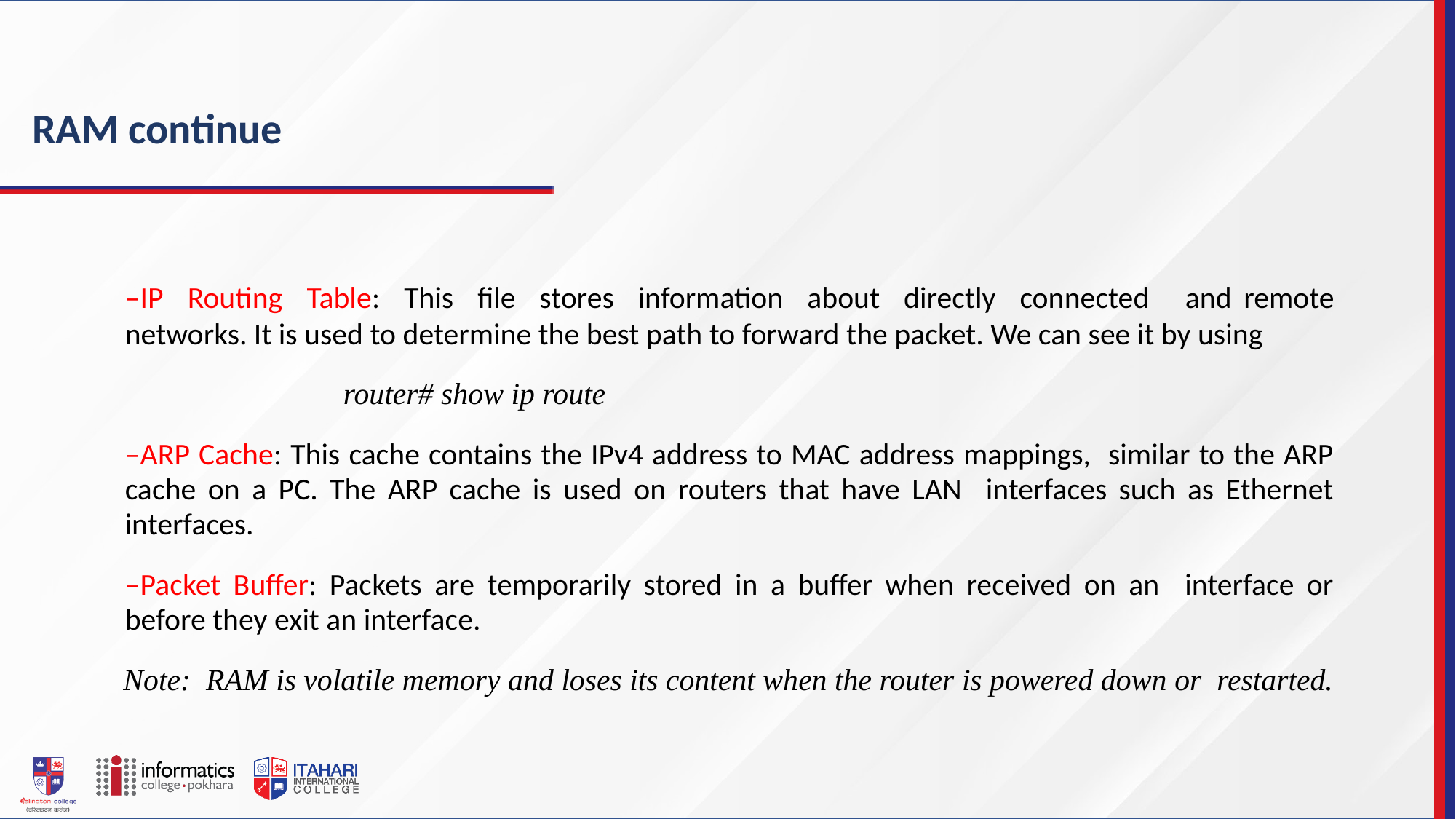

# RAM continue
–IP  Routing  Table:  This  file  stores  information  about  directly  connected   and remote networks. It is used to determine the best path to forward the packet. We can see it by using
		router# show ip route
–ARP Cache: This cache contains the IPv4 address to MAC address mappings,  similar to the ARP cache on a PC. The ARP cache is used on routers that have LAN  interfaces such as Ethernet interfaces.
–Packet Buffer: Packets are temporarily stored in a buffer when received on an  interface or before they exit an interface.
      Note:  RAM is volatile memory and loses its content when the router is powered down or  restarted.